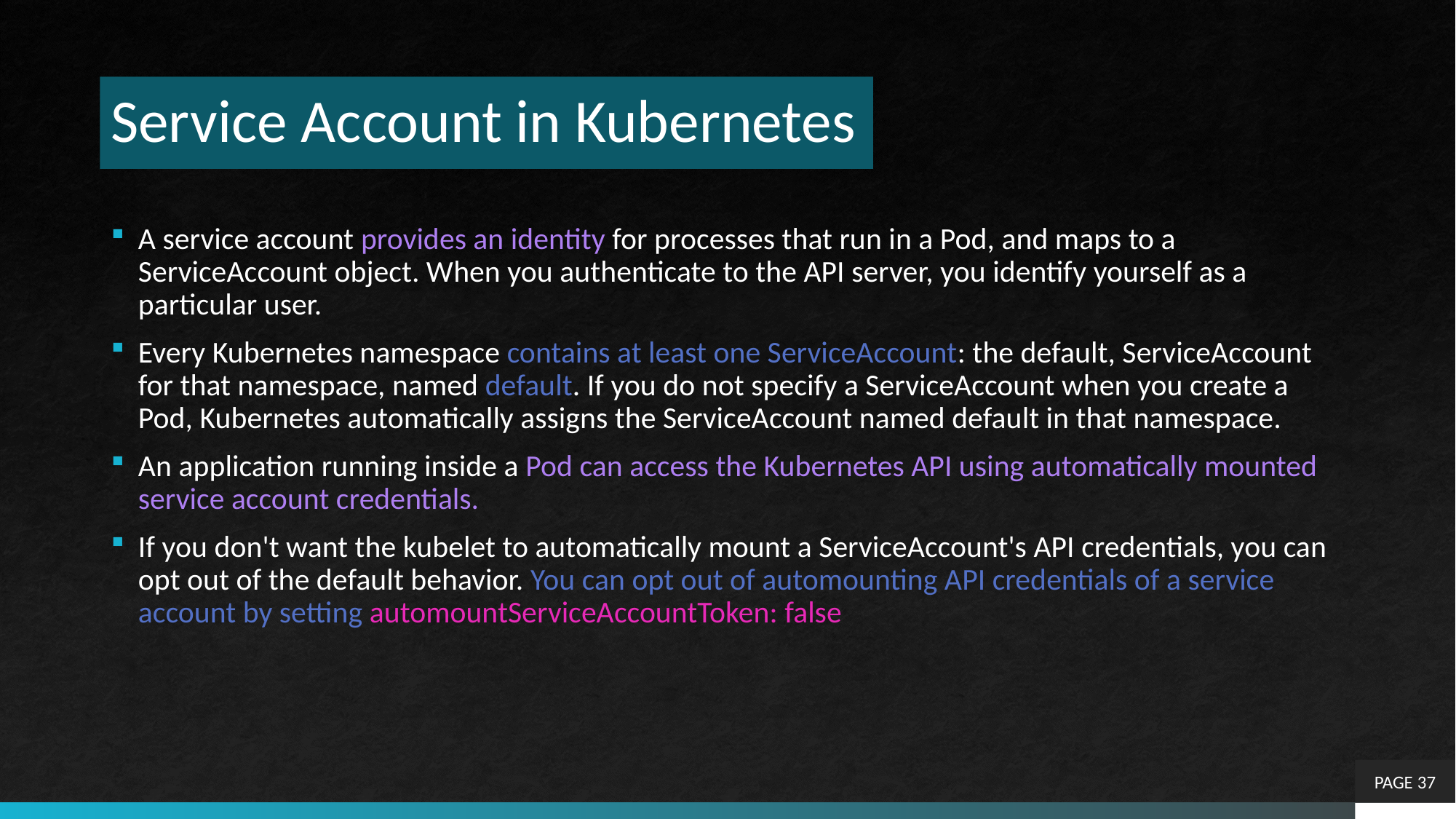

# Service Account in Kubernetes
A service account provides an identity for processes that run in a Pod, and maps to a ServiceAccount object. When you authenticate to the API server, you identify yourself as a particular user.
Every Kubernetes namespace contains at least one ServiceAccount: the default, ServiceAccount for that namespace, named default. If you do not specify a ServiceAccount when you create a Pod, Kubernetes automatically assigns the ServiceAccount named default in that namespace.
An application running inside a Pod can access the Kubernetes API using automatically mounted service account credentials.
If you don't want the kubelet to automatically mount a ServiceAccount's API credentials, you can opt out of the default behavior. You can opt out of automounting API credentials of a service account by setting automountServiceAccountToken: false
PAGE 37